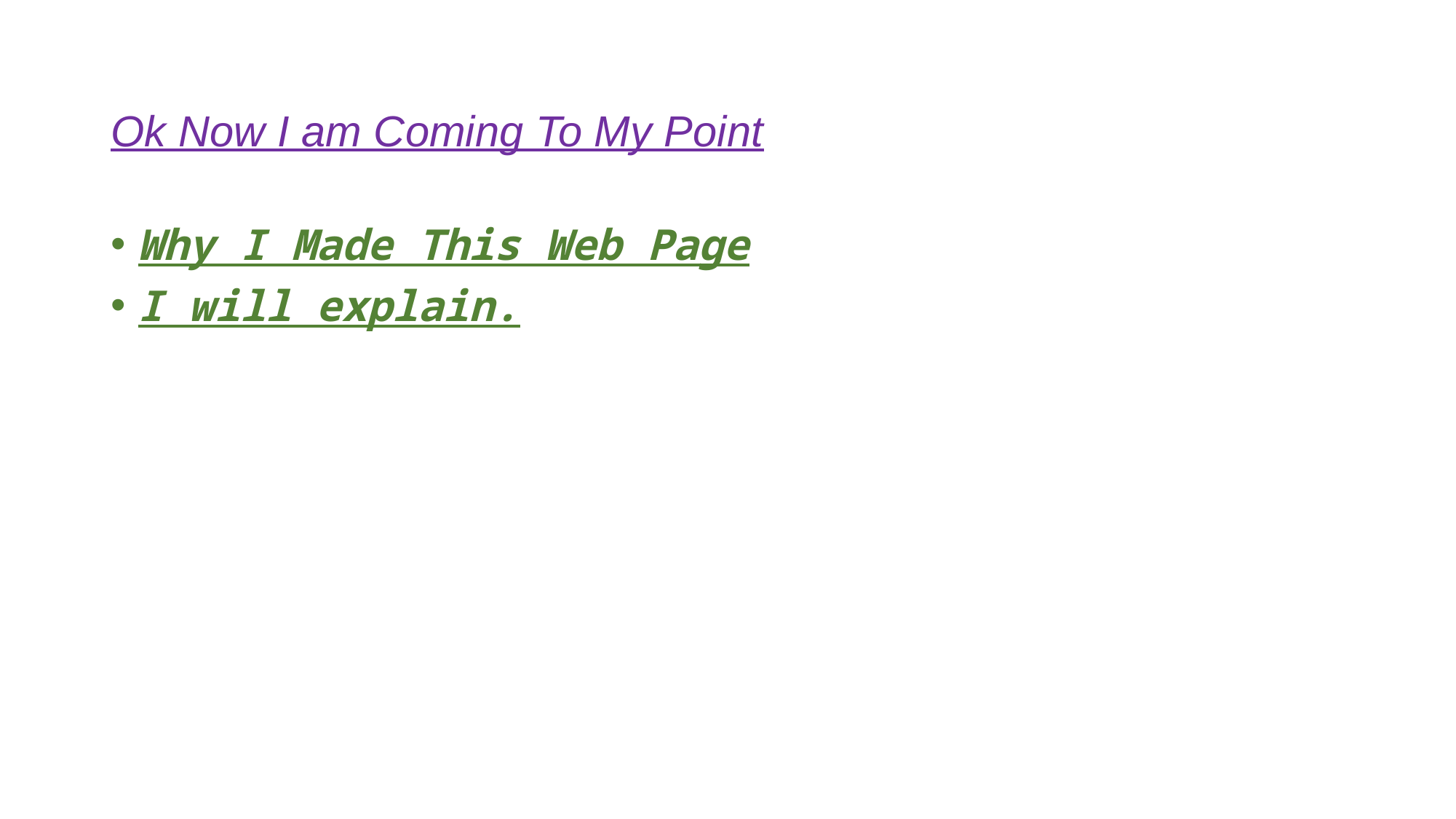

# Ok Now I am Coming To My Point
Why I Made This Web Page
I will explain.